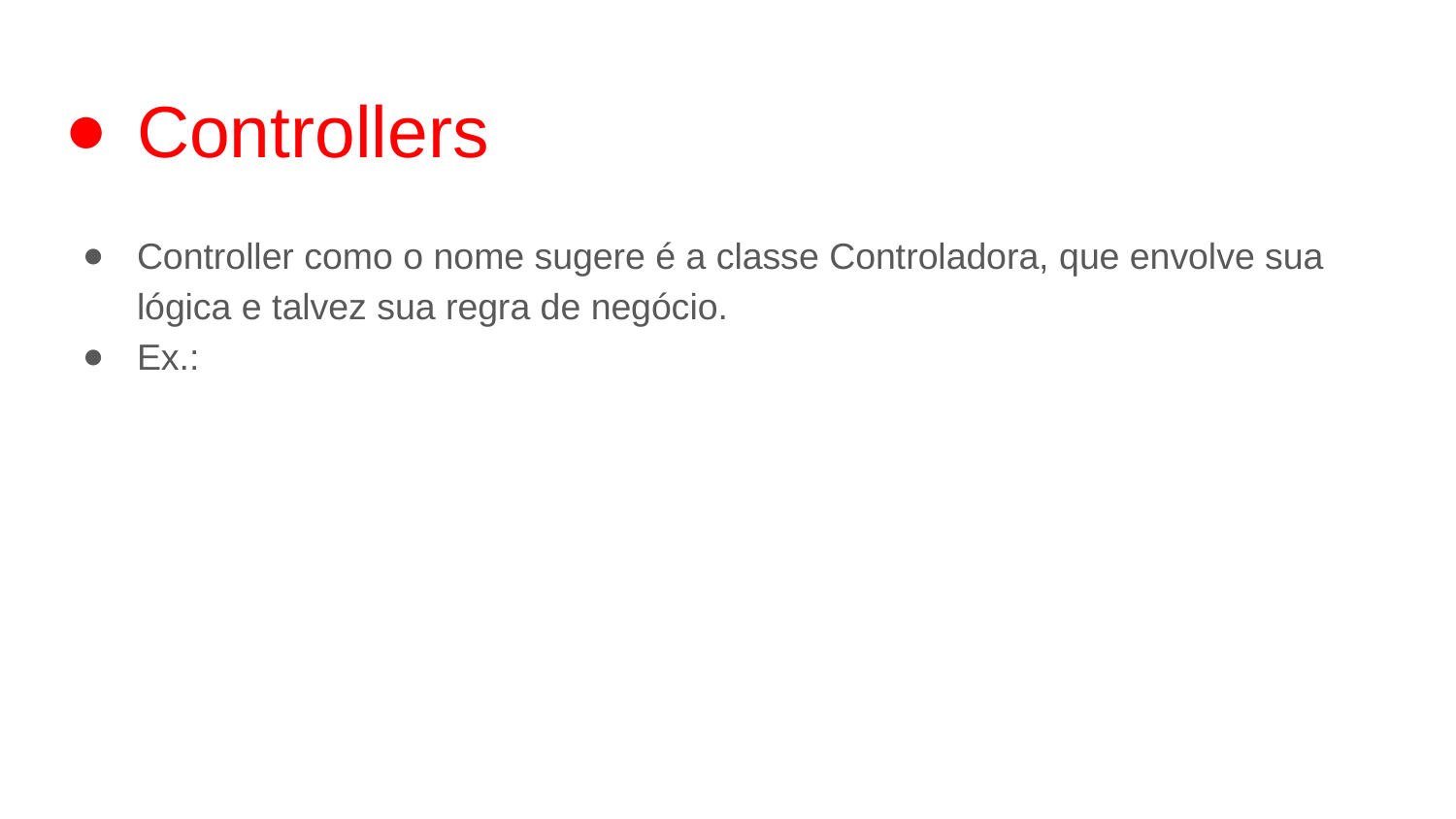

# Controllers

Controller como o nome sugere é a classe Controladora, que envolve sua lógica e talvez sua regra de negócio.
Ex.: